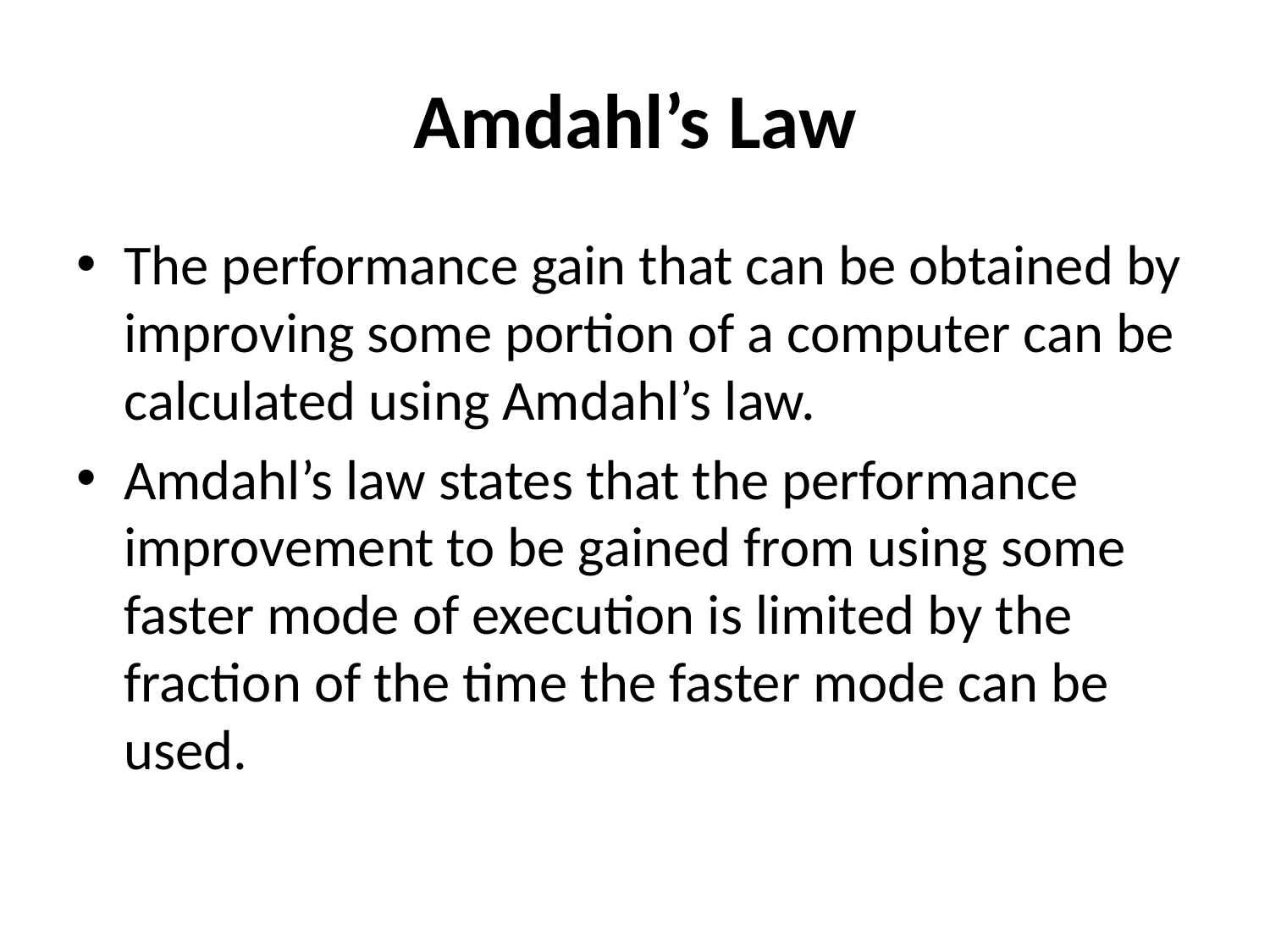

# Amdahl’s Law
The performance gain that can be obtained by improving some portion of a computer can be calculated using Amdahl’s law.
Amdahl’s law states that the performance improvement to be gained from using some faster mode of execution is limited by the fraction of the time the faster mode can be used.